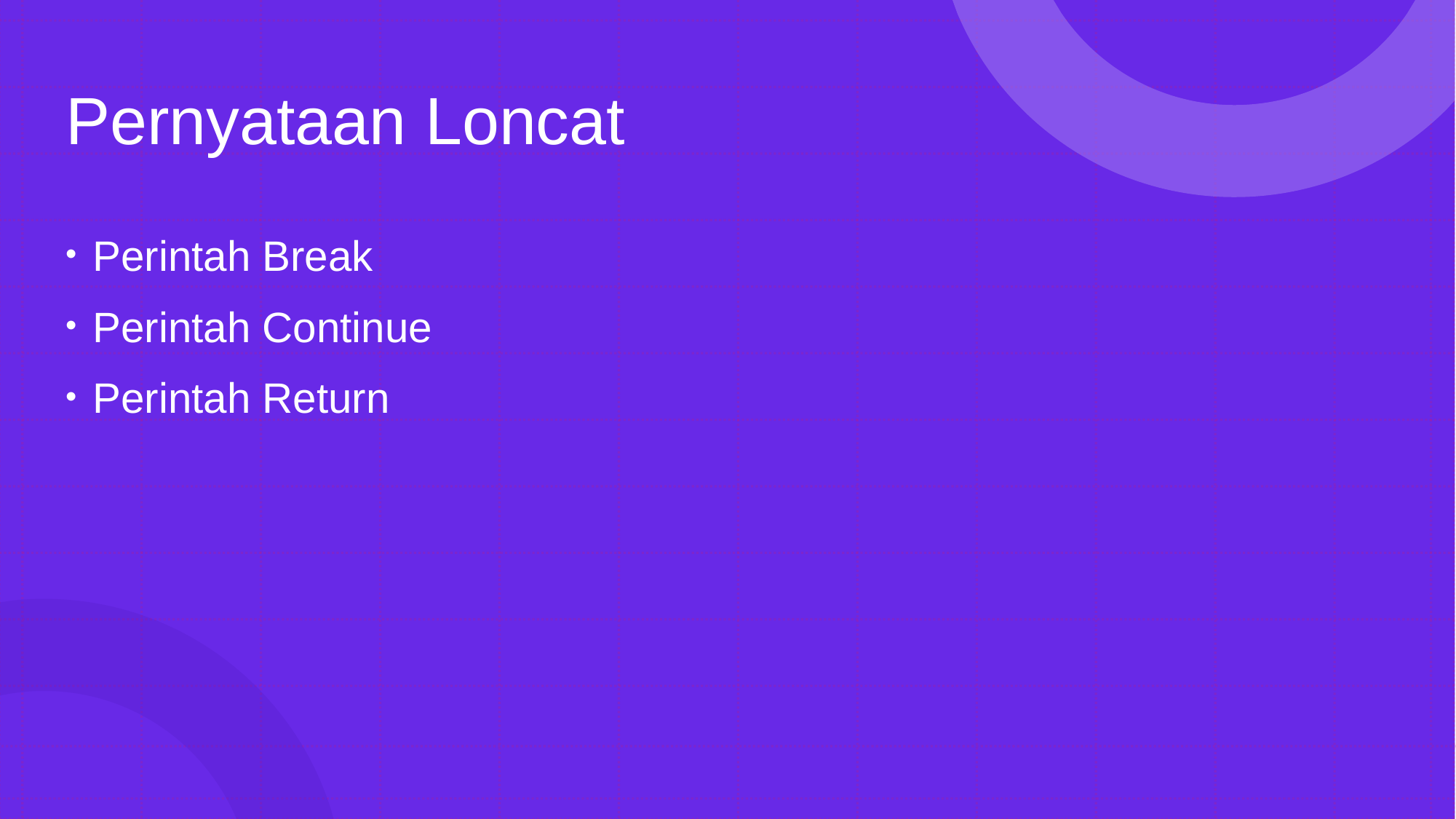

# Pernyataan Loncat
Perintah Break
Perintah Continue
Perintah Return